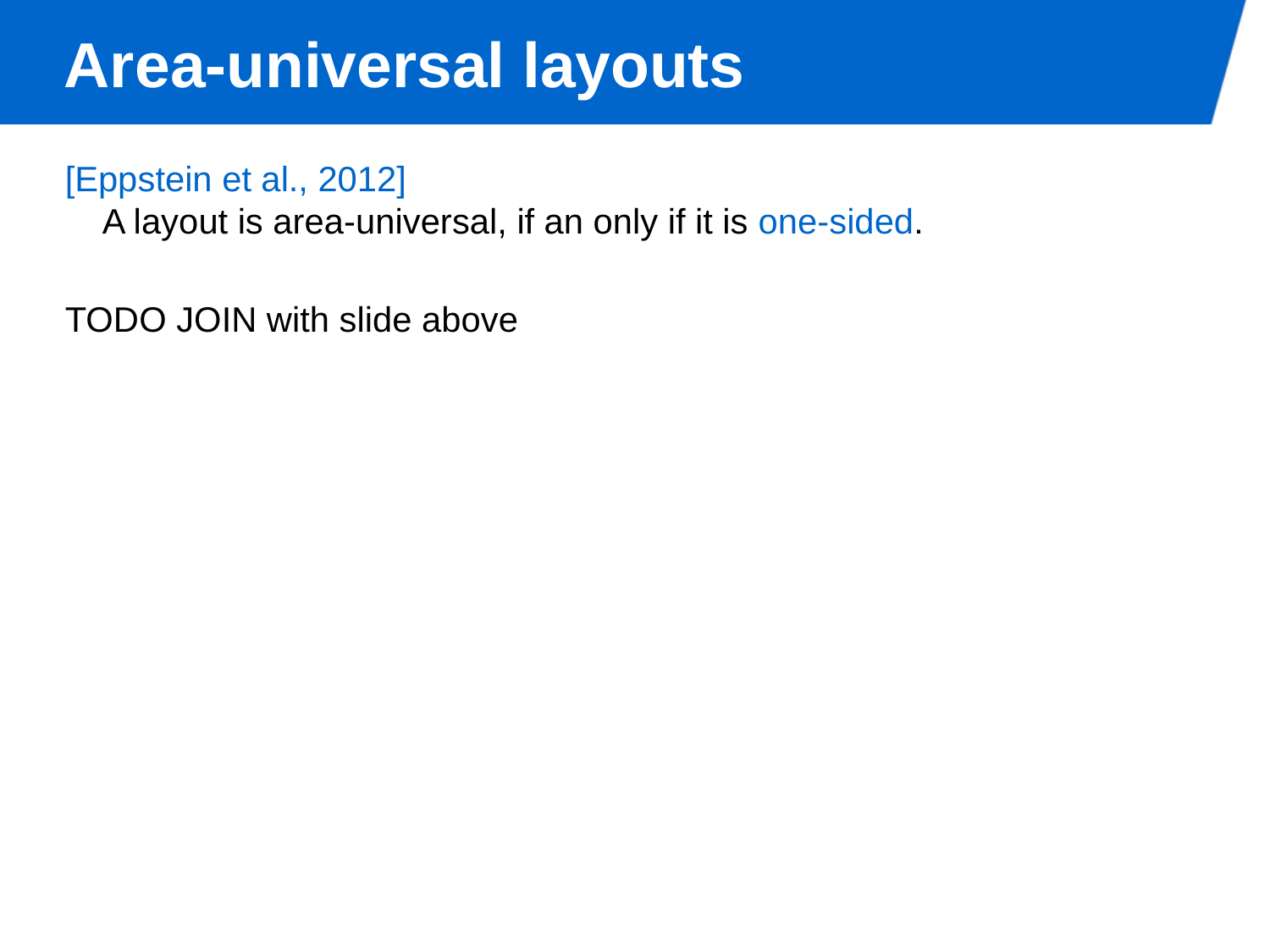

# Area-universal layouts
[Eppstein et al., 2012]
A layout is area-universal, if an only if it is one-sided.

TODO JOIN with slide above